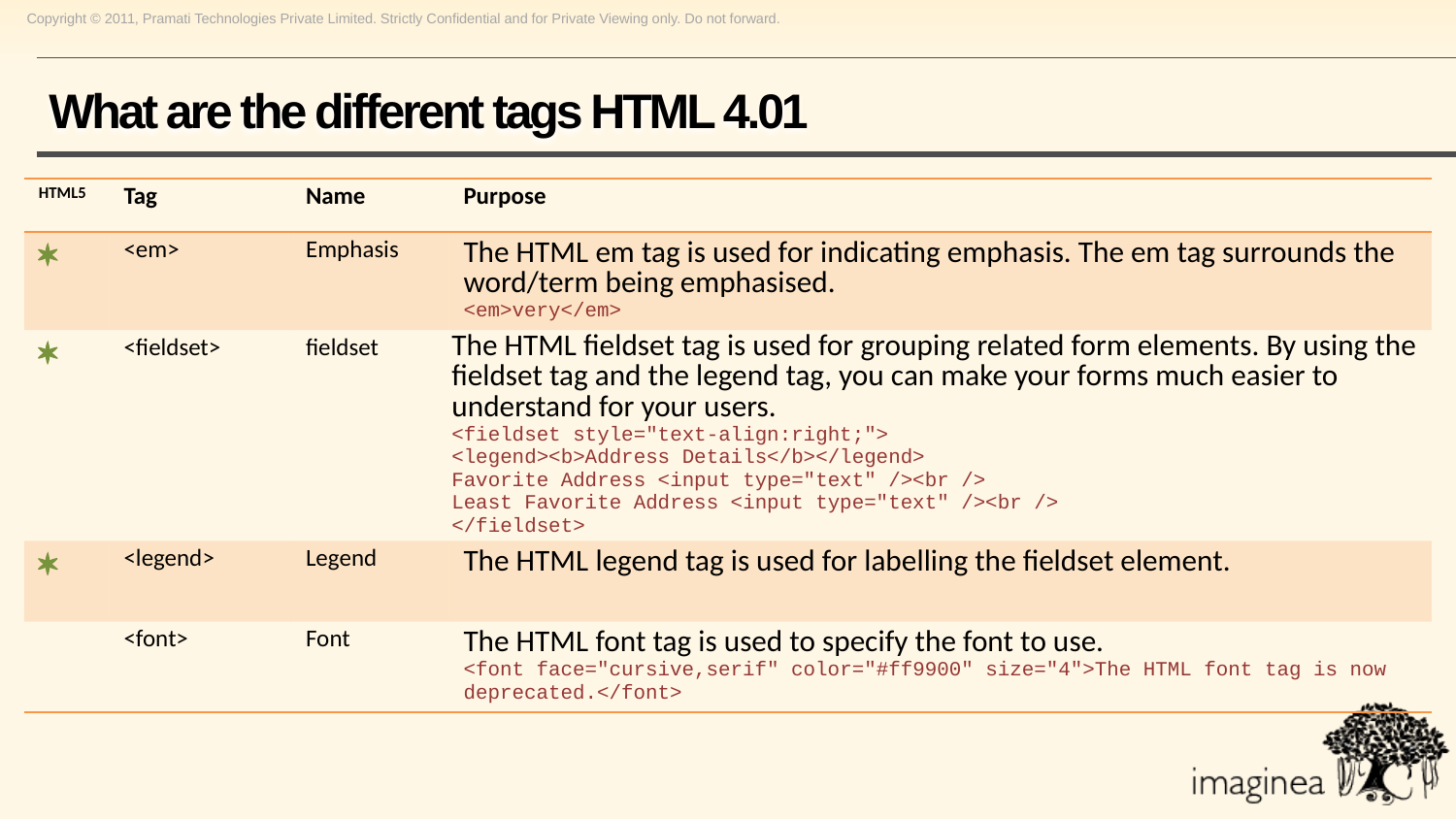

# What are the different tags HTML 4.01
| HTML5 | Tag | Name | Purpose |
| --- | --- | --- | --- |
| ∗ | <em> | Emphasis | The HTML em tag is used for indicating emphasis. The em tag surrounds the word/term being emphasised. <em>very</em> |
| ∗ | <fieldset> | fieldset | The HTML fieldset tag is used for grouping related form elements. By using the fieldset tag and the legend tag, you can make your forms much easier to understand for your users. <fieldset style="text-align:right;"> <legend><b>Address Details</b></legend> Favorite Address <input type="text" /><br /> Least Favorite Address <input type="text" /><br /> </fieldset> |
| ∗ | <legend> | Legend | The HTML legend tag is used for labelling the fieldset element. |
|  | <font> | Font | The HTML font tag is used to specify the font to use. <font face="cursive,serif" color="#ff9900" size="4">The HTML font tag is now deprecated.</font> |